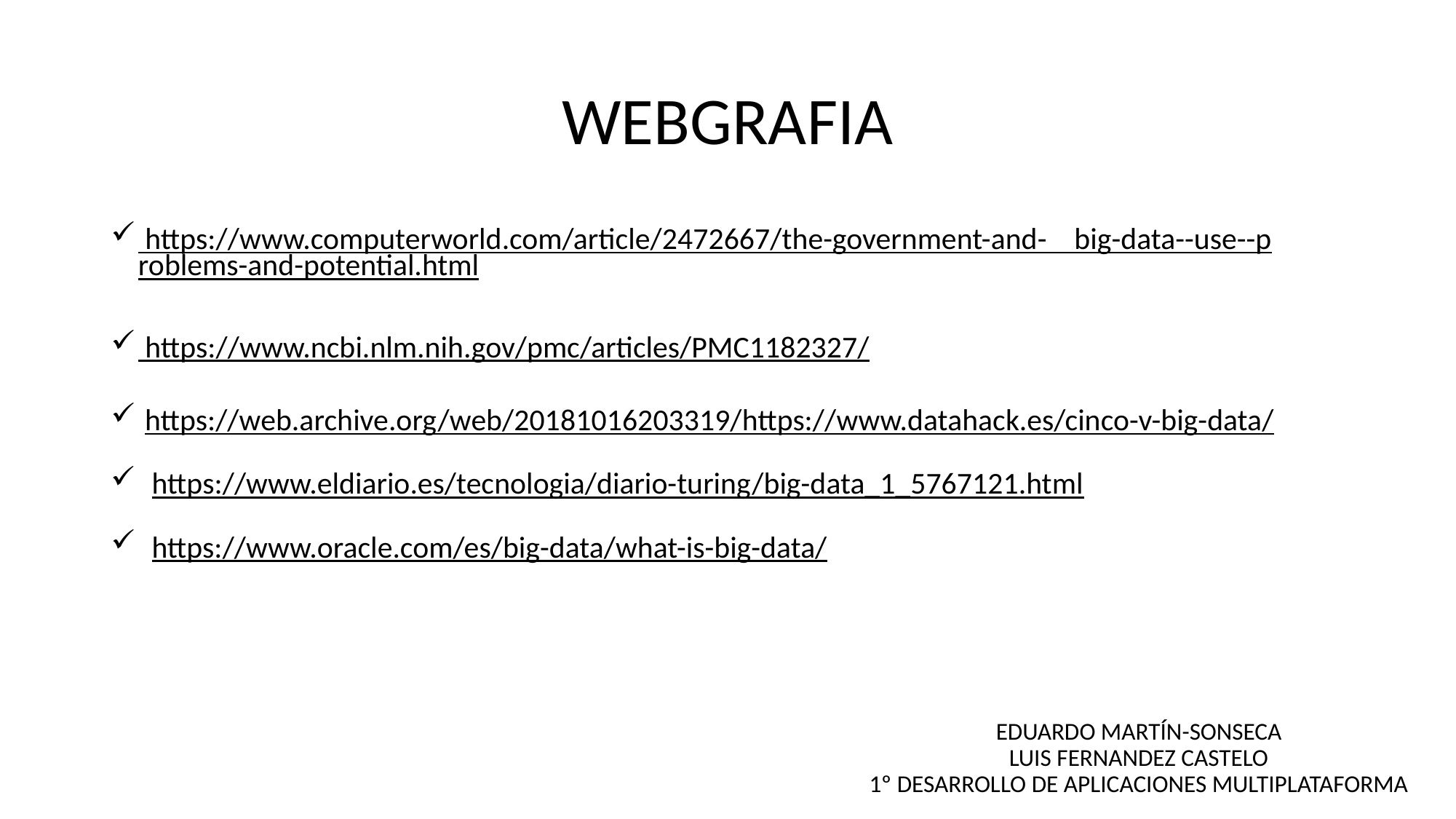

# WEBGRAFIA
 https://www.computerworld.com/article/2472667/the-government-and-    big-data--use--problems-and-potential.html
 https://www.ncbi.nlm.nih.gov/pmc/articles/PMC1182327/
https://web.archive.org/web/20181016203319/https://www.datahack.es/cinco-v-big-data/
https://www.eldiario.es/tecnologia/diario-turing/big-data_1_5767121.html
https://www.oracle.com/es/big-data/what-is-big-data/
EDUARDO MARTÍN-SONSECA
LUIS FERNANDEZ CASTELO
1º DESARROLLO DE APLICACIONES MULTIPLATAFORMA